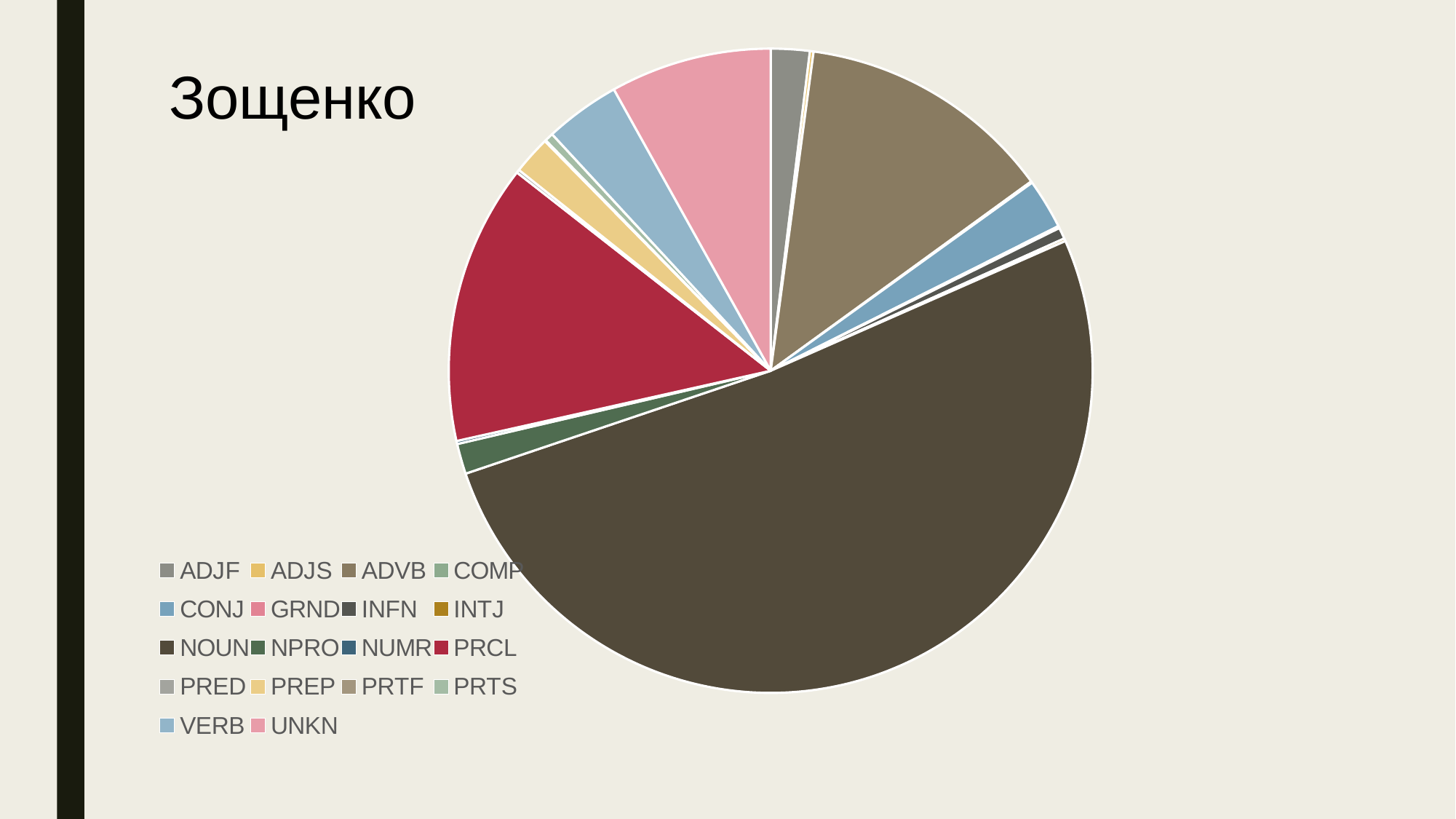

### Chart

| Category |  |
|---|---|
| ADJF | 0.066894 |
| ADJS | 0.006222 |
| ADVB | 0.44196 |
| COMP | 0.002589 |
| CONJ | 0.086177 |
| GRND | 0.003604 |
| INFN | 0.019606 |
| INTJ | 0.004766 |
| NOUN | 1.765267 |
| NPRO | 0.05223 |
| NUMR | 0.005266 |
| PRCL | 0.482438 |
| PRED | 0.005516 |
| PREP | 0.065909 |
| PRTF | 0.002015 |
| PRTS | 0.014841 |
| VERB | 0.129832 |
| UNKN | 0.277946 |
Зощенко